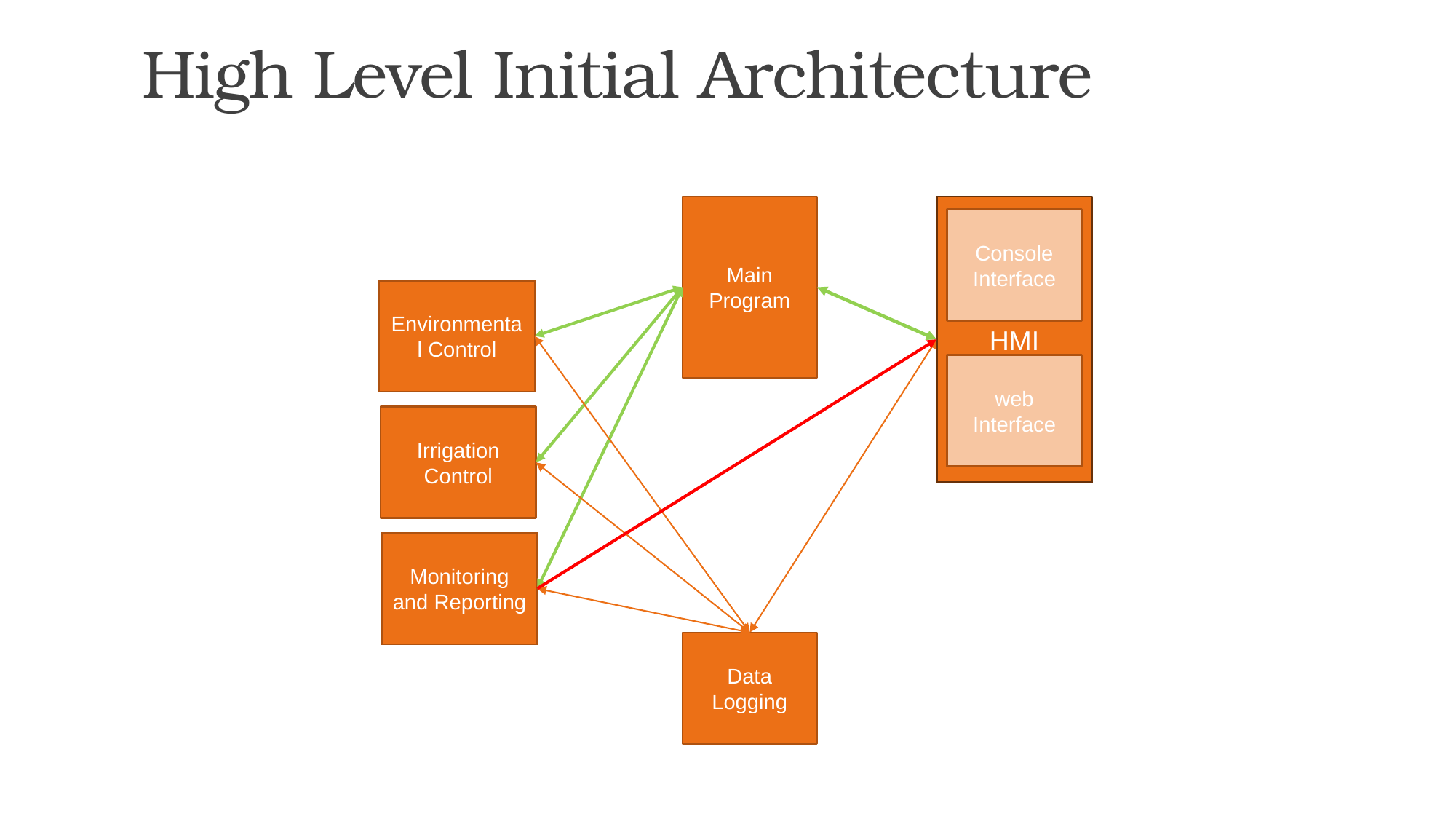

# High Level Initial Architecture
Main Program
HMI
Console Interface
Environmental Control
web Interface
Irrigation Control
Monitoring and Reporting
Data Logging